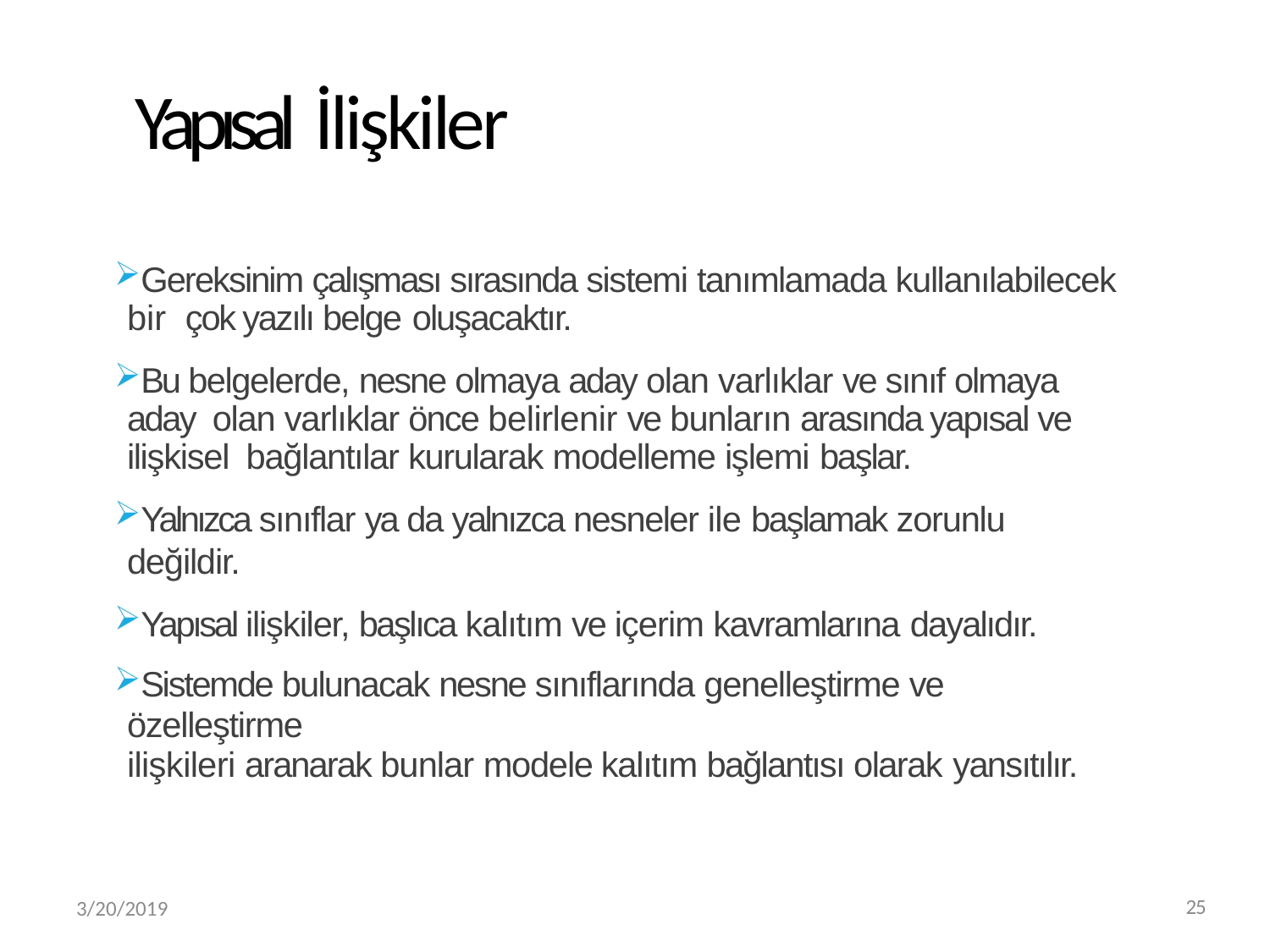

# Yapısal İlişkiler
Gereksinim çalışması sırasında sistemi tanımlamada kullanılabilecek bir  çok yazılı belge oluşacaktır.
Bu belgelerde, nesne olmaya aday olan varlıklar ve sınıf olmaya aday  olan varlıklar önce belirlenir ve bunların arasında yapısal ve ilişkisel  bağlantılar kurularak modelleme işlemi başlar.
Yalnızca sınıflar ya da yalnızca nesneler ile başlamak zorunlu değildir.
Yapısal ilişkiler, başlıca kalıtım ve içerim kavramlarına dayalıdır.
Sistemde bulunacak nesne sınıflarında genelleştirme ve özelleştirme
ilişkileri aranarak bunlar modele kalıtım bağlantısı olarak yansıtılır.
3/20/2019
25